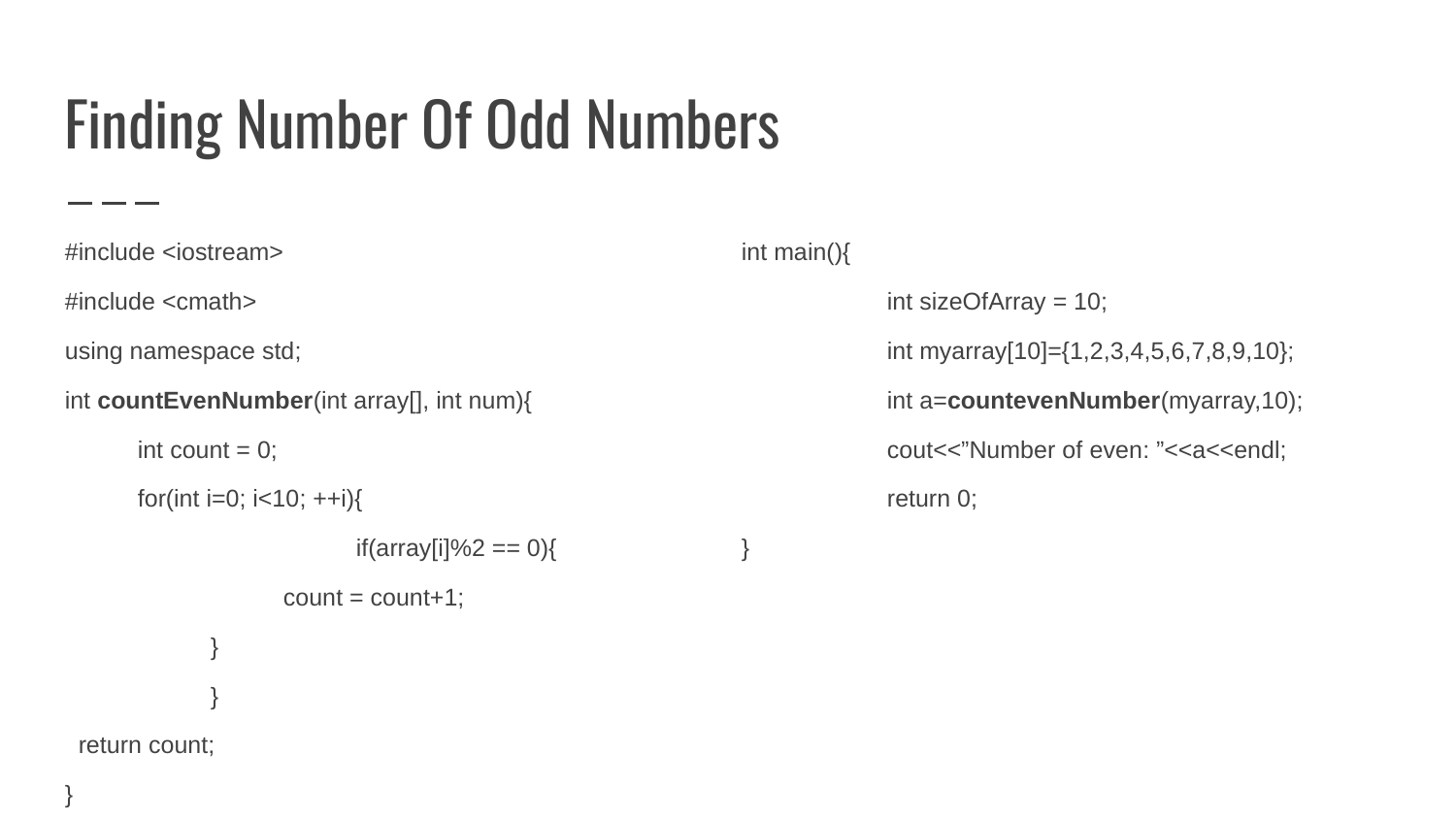

# Finding Number Of Odd Numbers
#include <iostream>
#include <cmath>
using namespace std;
int countEvenNumber(int array[], int num){
int count = 0;
for(int i=0; i<10; ++i){
    		if(array[i]%2 == 0){
count = count+1;
}
  	}
  return count;
}

int main(){
	int sizeOfArray = 10;
	int myarray[10]={1,2,3,4,5,6,7,8,9,10};
	int a=countevenNumber(myarray,10);
	cout<<”Number of even: ”<<a<<endl;
	return 0;
}